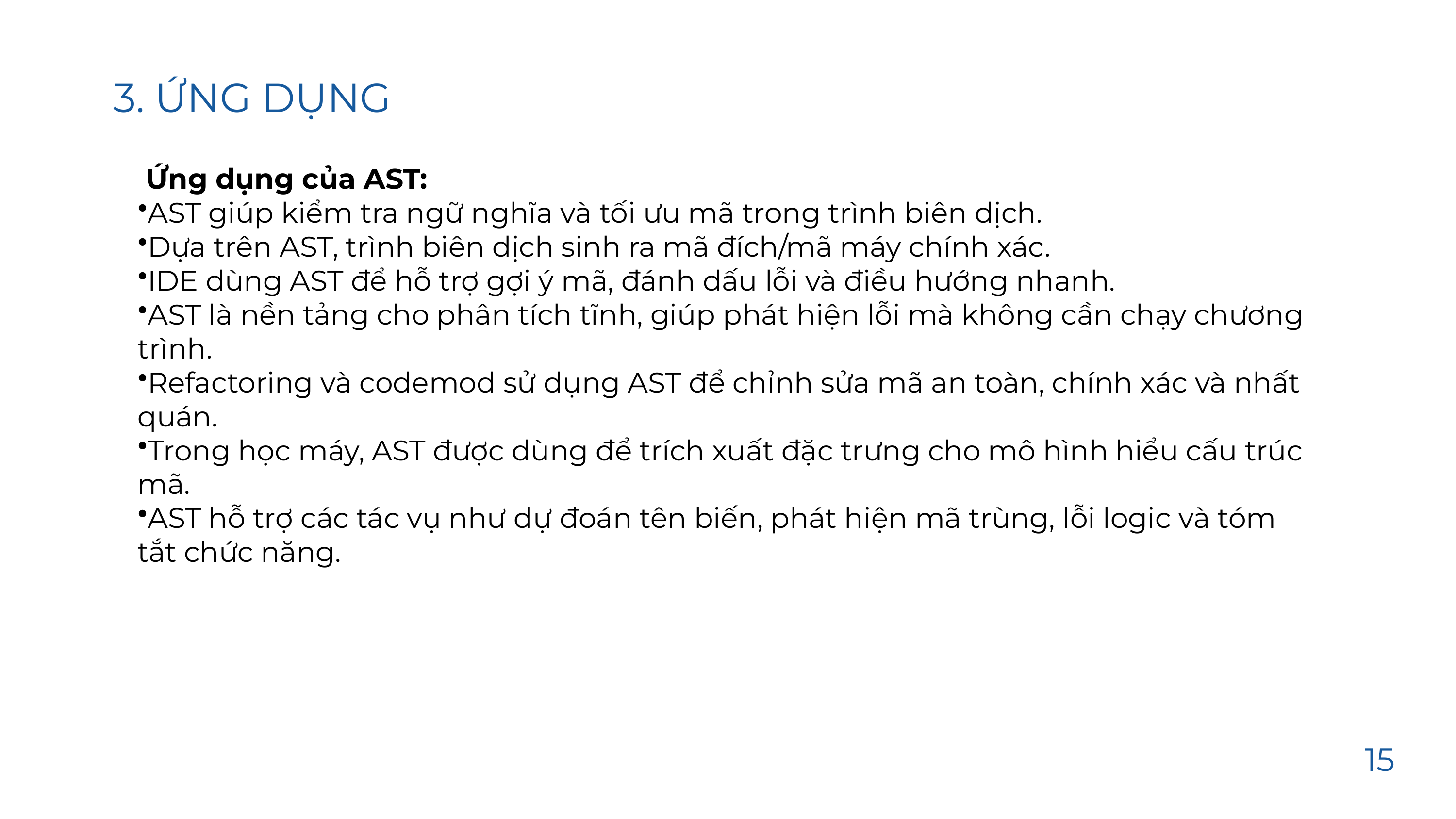

3. ỨNG DỤNG
 Ứng dụng của AST:
AST giúp kiểm tra ngữ nghĩa và tối ưu mã trong trình biên dịch.
Dựa trên AST, trình biên dịch sinh ra mã đích/mã máy chính xác.
IDE dùng AST để hỗ trợ gợi ý mã, đánh dấu lỗi và điều hướng nhanh.
AST là nền tảng cho phân tích tĩnh, giúp phát hiện lỗi mà không cần chạy chương trình.
Refactoring và codemod sử dụng AST để chỉnh sửa mã an toàn, chính xác và nhất quán.
Trong học máy, AST được dùng để trích xuất đặc trưng cho mô hình hiểu cấu trúc mã.
AST hỗ trợ các tác vụ như dự đoán tên biến, phát hiện mã trùng, lỗi logic và tóm tắt chức năng.

15